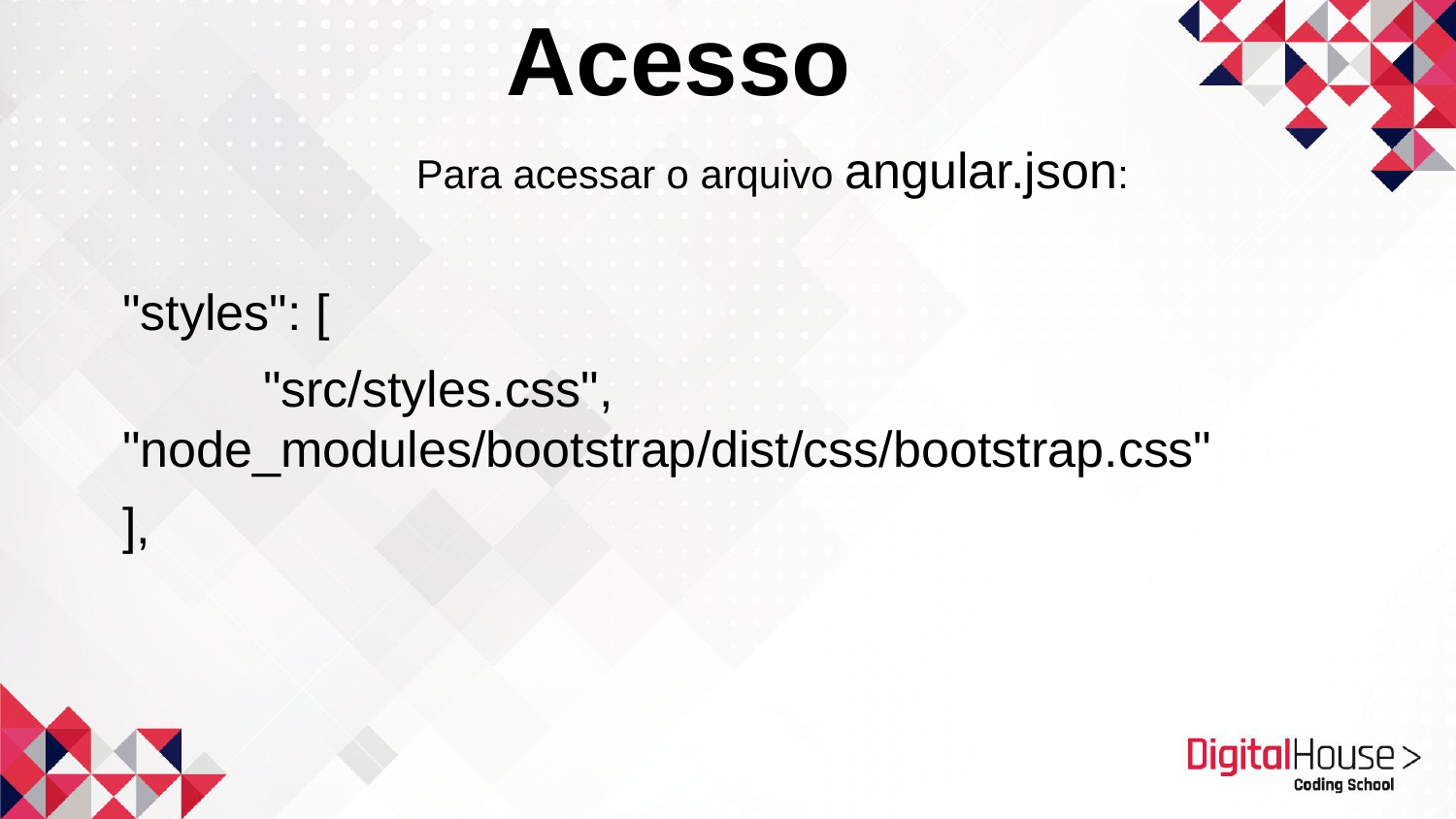

Acesso
Para acessar o arquivo angular.json:

"styles": [
          "src/styles.css",             			"node_modules/bootstrap/dist/css/bootstrap.css"
],